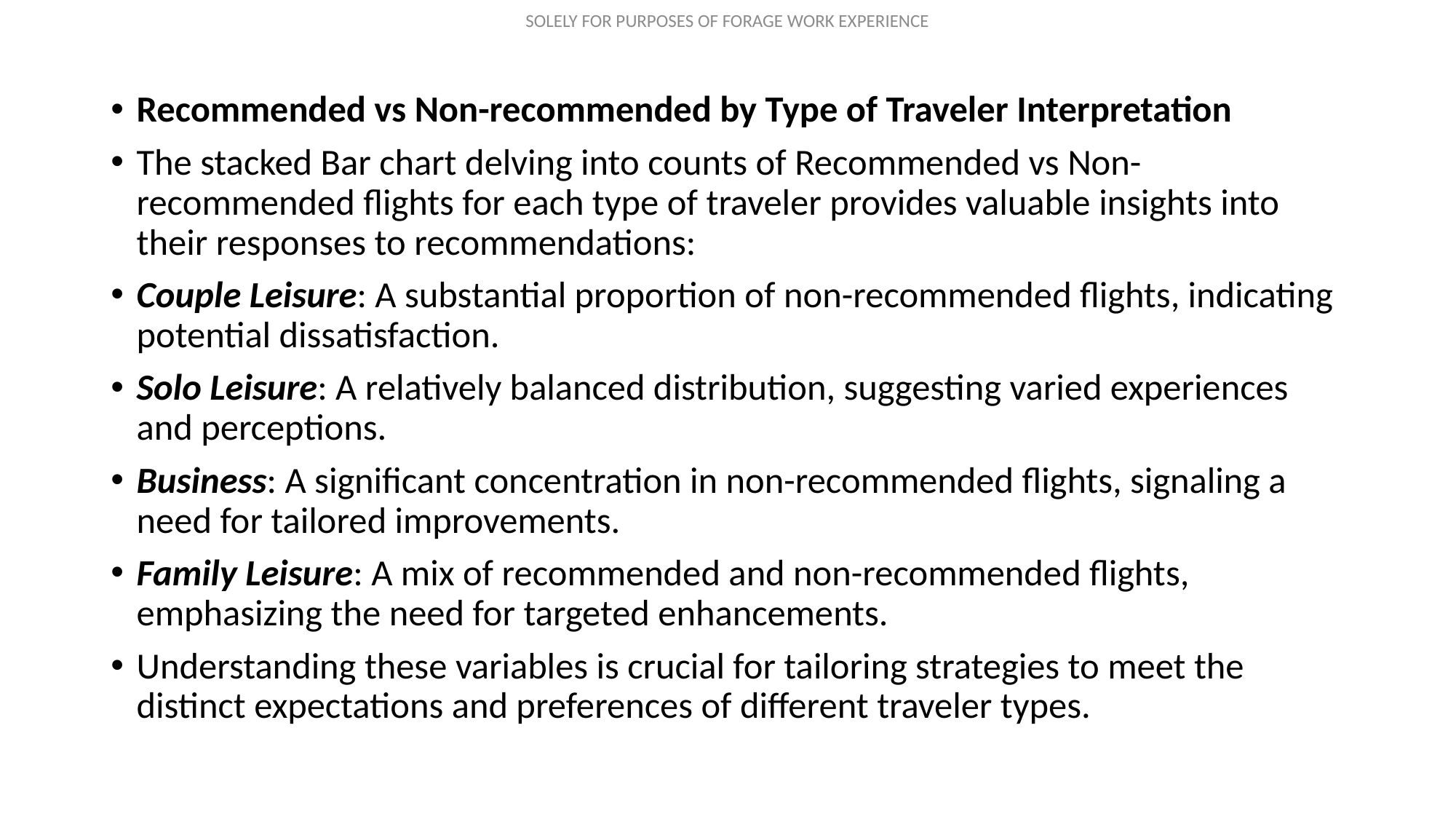

Recommended vs Non-recommended by Type of Traveler Interpretation
The stacked Bar chart delving into counts of Recommended vs Non-recommended flights for each type of traveler provides valuable insights into their responses to recommendations:
Couple Leisure: A substantial proportion of non-recommended flights, indicating potential dissatisfaction.
Solo Leisure: A relatively balanced distribution, suggesting varied experiences and perceptions.
Business: A significant concentration in non-recommended flights, signaling a need for tailored improvements.
Family Leisure: A mix of recommended and non-recommended flights, emphasizing the need for targeted enhancements.
Understanding these variables is crucial for tailoring strategies to meet the distinct expectations and preferences of different traveler types.